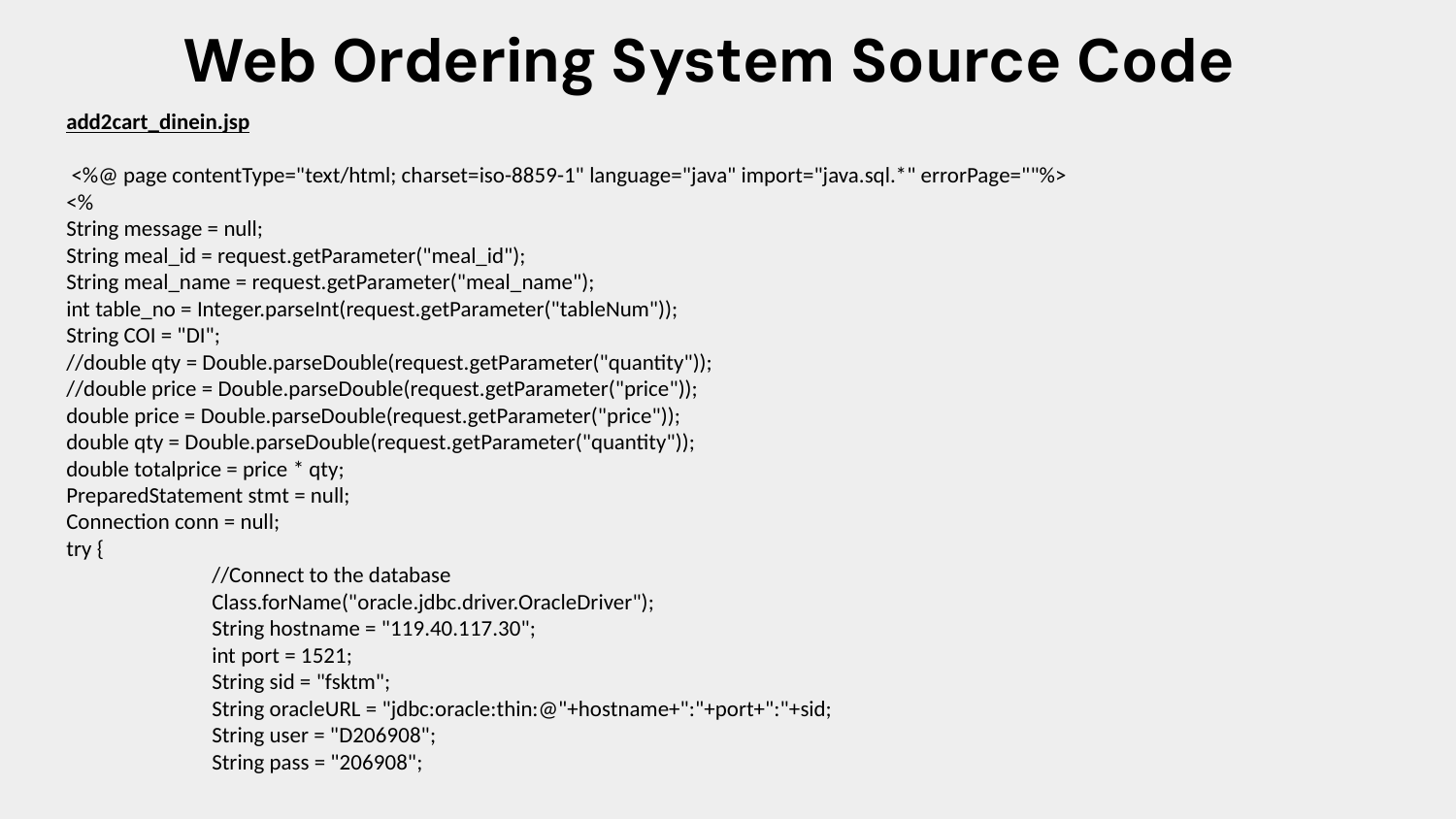

Web Ordering System Source Code
add2cart_dinein.jsp

 <%@ page contentType="text/html; charset=iso-8859-1" language="java" import="java.sql.*" errorPage=""%>
<%
String message = null;
String meal_id = request.getParameter("meal_id");
String meal_name = request.getParameter("meal_name");
int table_no = Integer.parseInt(request.getParameter("tableNum"));
String COI = "DI";
//double qty = Double.parseDouble(request.getParameter("quantity"));
//double price = Double.parseDouble(request.getParameter("price"));
double price = Double.parseDouble(request.getParameter("price"));
double qty = Double.parseDouble(request.getParameter("quantity"));
double totalprice = price * qty;
PreparedStatement stmt = null;
Connection conn = null;
try {
	//Connect to the database
	Class.forName("oracle.jdbc.driver.OracleDriver");
	String hostname = "119.40.117.30";
	int port = 1521;
	String sid = "fsktm";
	String oracleURL = "jdbc:oracle:thin:@"+hostname+":"+port+":"+sid;
	String user = "D206908";
	String pass = "206908";